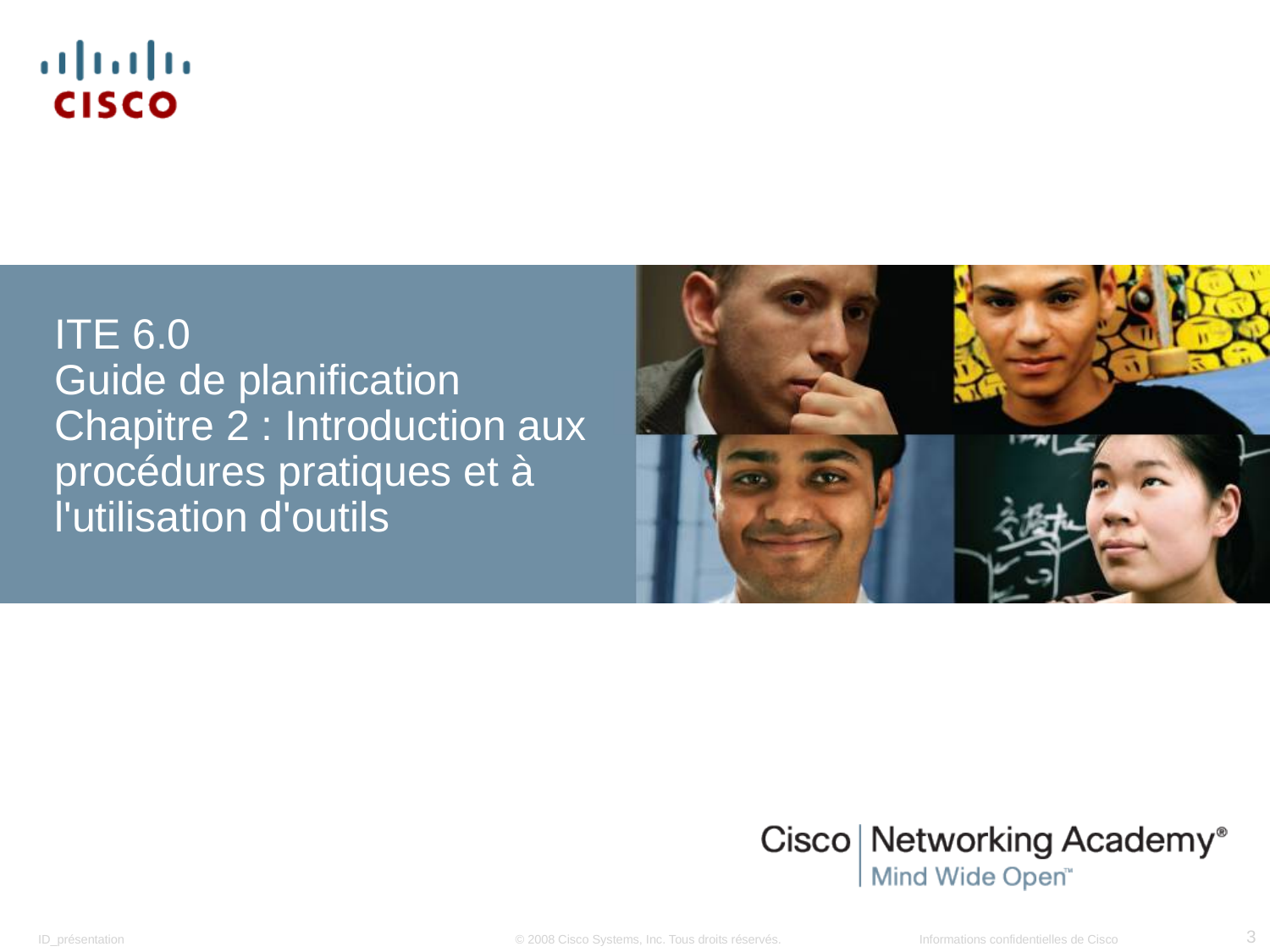

ITE 6.0
Guide de planification
Chapitre 2 : Introduction aux procédures pratiques et à l'utilisation d'outils